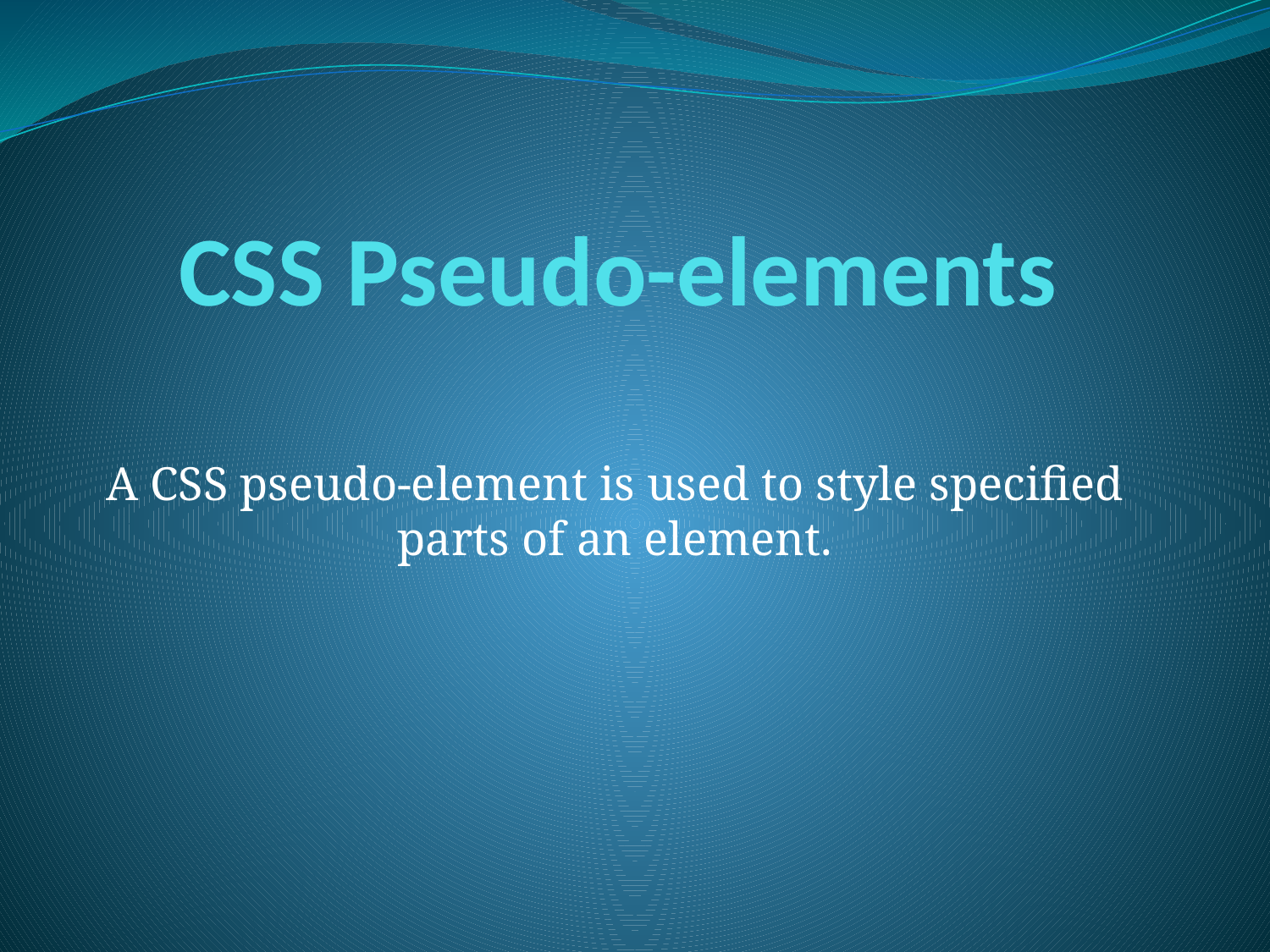

# CSS Pseudo-elements
A CSS pseudo-element is used to style specified parts of an element.